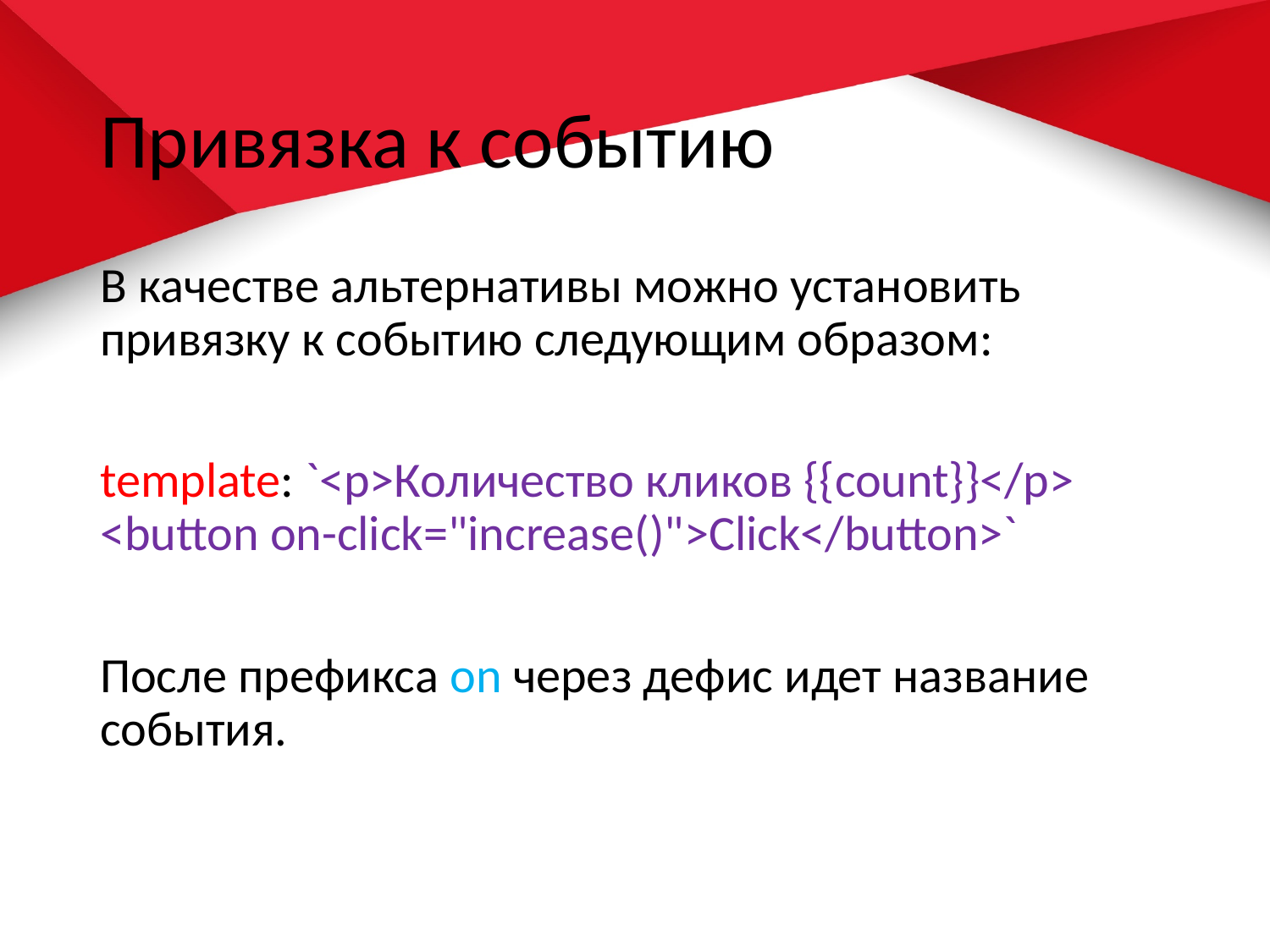

# Привязка к событию
В качестве альтернативы можно установить привязку к событию следующим образом:

template: `<p>Количество кликов {{count}}</p> <button on-click="increase()">Click</button>`

После префикса on через дефис идет название события.